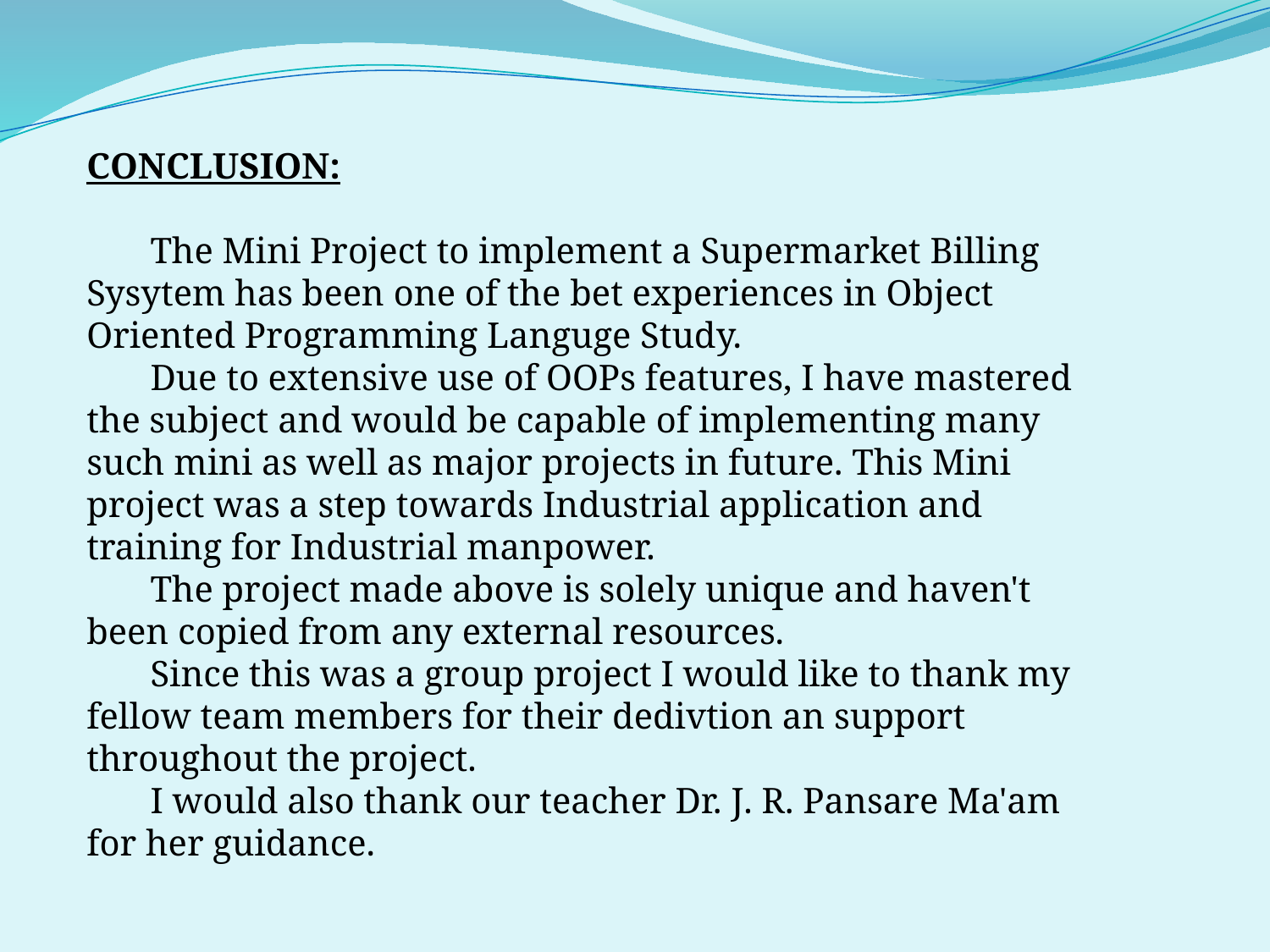

CONCLUSION:

       The Mini Project to implement a Supermarket Billing Sysytem has been one of the bet experiences in Object Oriented Programming Languge Study.
       Due to extensive use of OOPs features, I have mastered the subject and would be capable of implementing many such mini as well as major projects in future. This Mini project was a step towards Industrial application and training for Industrial manpower.
       The project made above is solely unique and haven't been copied from any external resources.
       Since this was a group project I would like to thank my fellow team members for their dedivtion an support throughout the project.
       I would also thank our teacher Dr. J. R. Pansare Ma'am for her guidance.